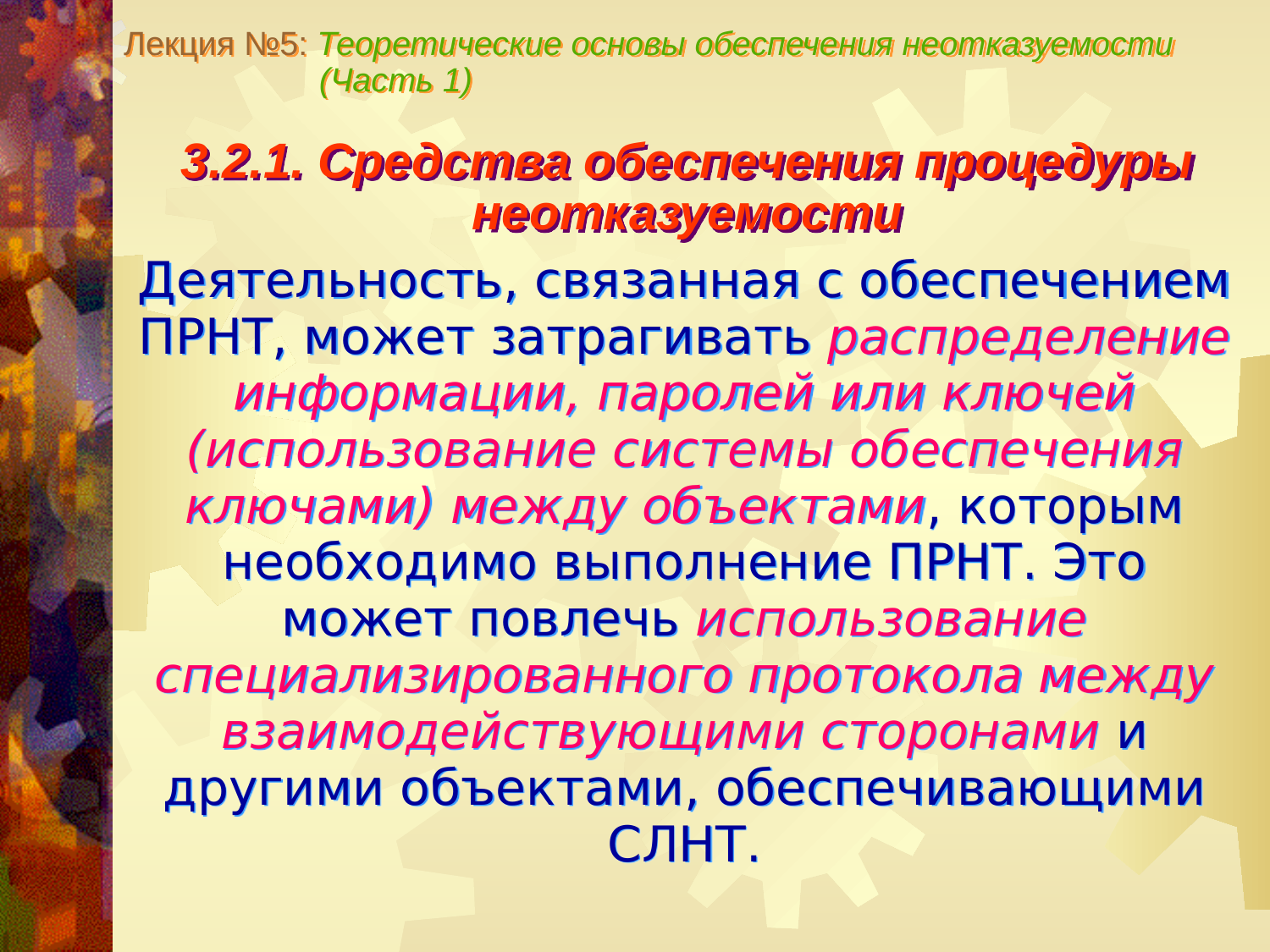

Лекция №5: Теоретические основы обеспечения неотказуемости
                       (Часть 1)
3.2.1. Средства обеспечения процедуры неотказуемости
Деятельность, связанная с обеспечением ПРНТ, может затрагивать распределение информации, паролей или ключей (использование системы обеспечения ключами) между объектами, которым необходимо выполнение ПРНТ. Это может повлечь использование специализированного протокола между взаимодействующими сторонами и другими объектами, обеспечивающими СЛНТ.